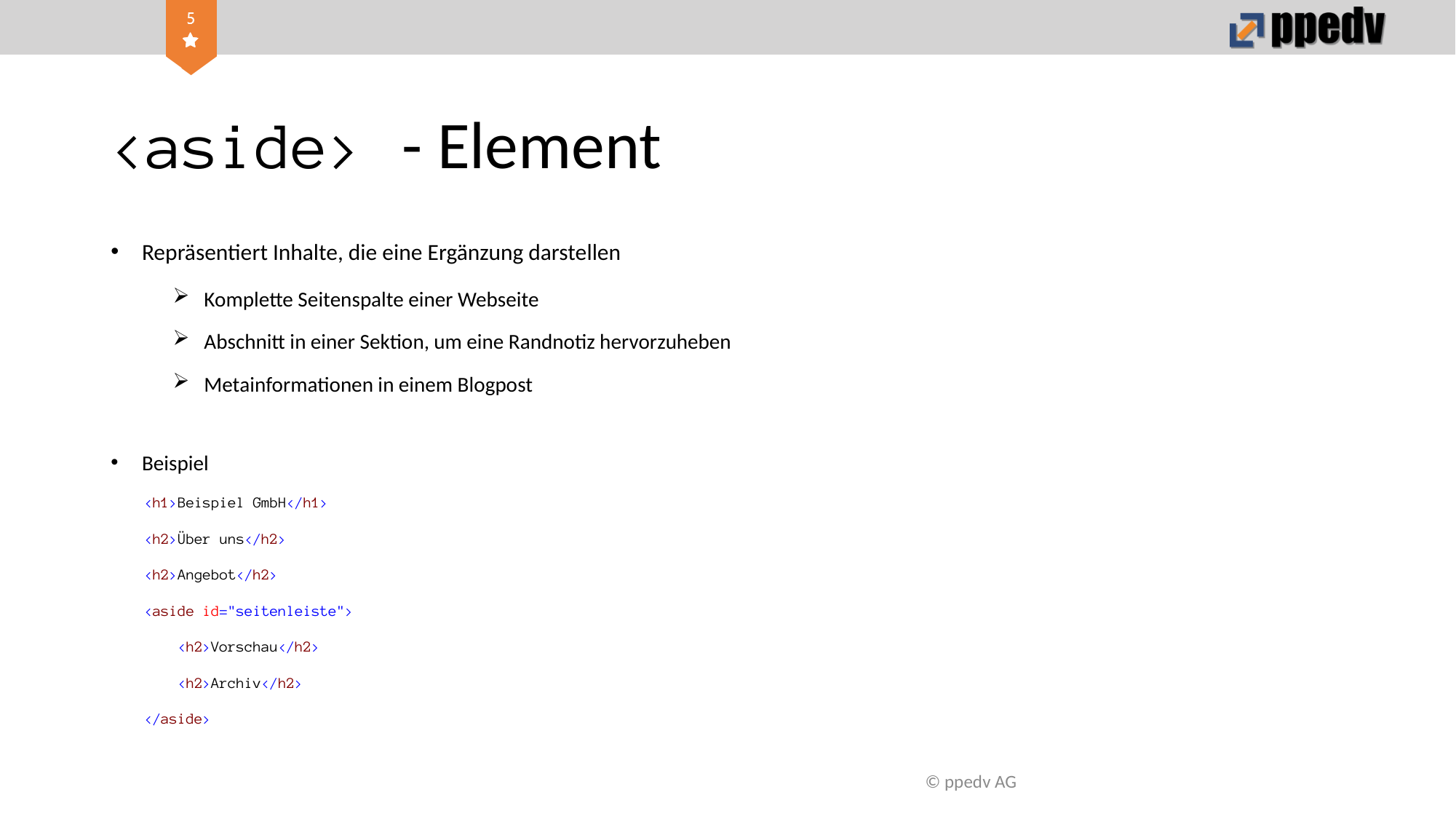

# <aside> - Element
Repräsentiert Inhalte, die eine Ergänzung darstellen
Komplette Seitenspalte einer Webseite
Abschnitt in einer Sektion, um eine Randnotiz hervorzuheben
Metainformationen in einem Blogpost
Beispiel
    <h1>Beispiel GmbH</h1>
    <h2>Über uns</h2>
    <h2>Angebot</h2>
    <aside id="seitenleiste">
        <h2>Vorschau</h2>
        <h2>Archiv</h2>
    </aside>
© ppedv AG